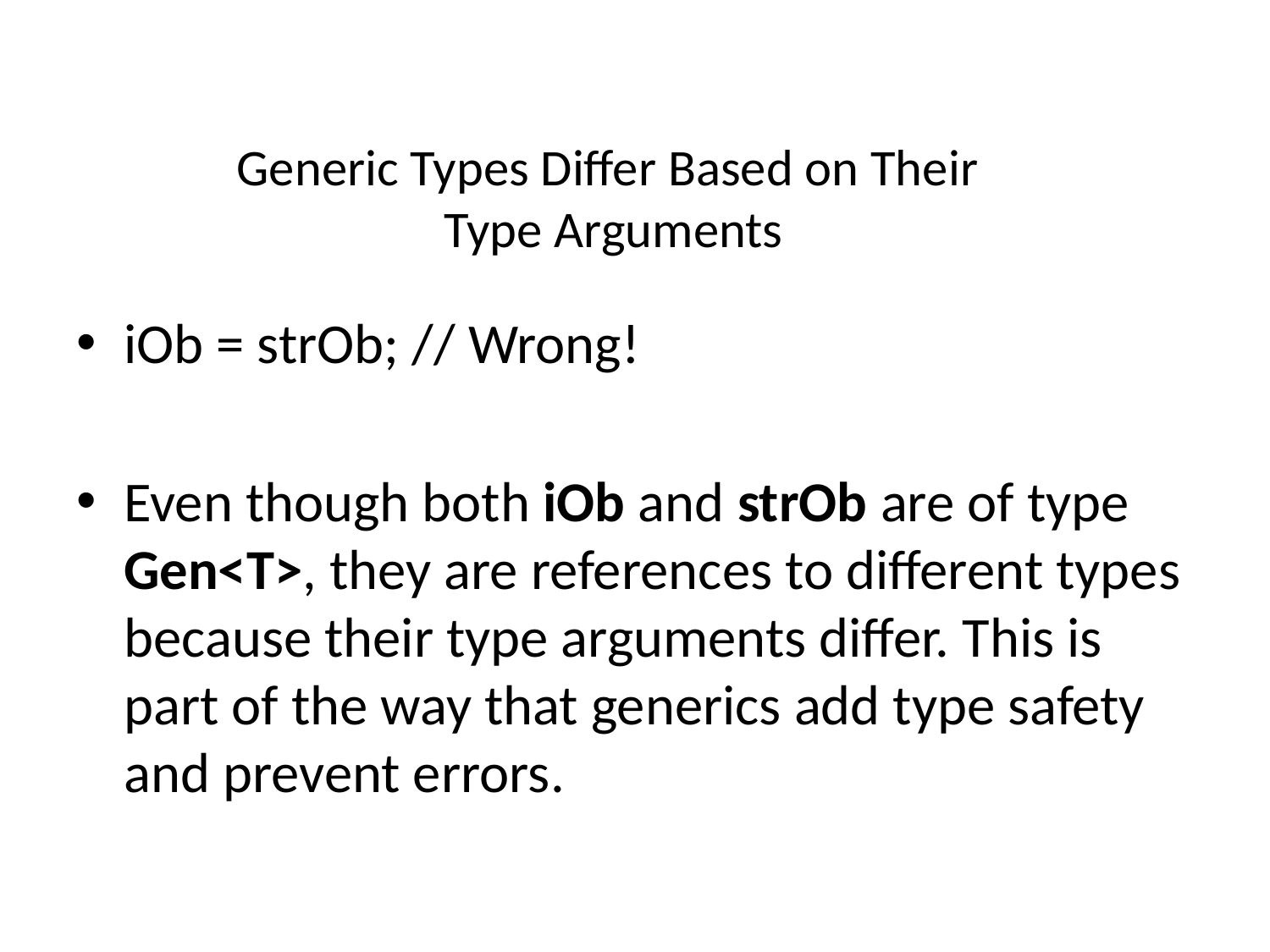

# Generic Types Differ Based on Their Type Arguments

iOb = strOb; // Wrong!

Even though both iOb and strOb are of type Gen<T>, they are references to different types because their type arguments differ. This is part of the way that generics add type safety and prevent errors.